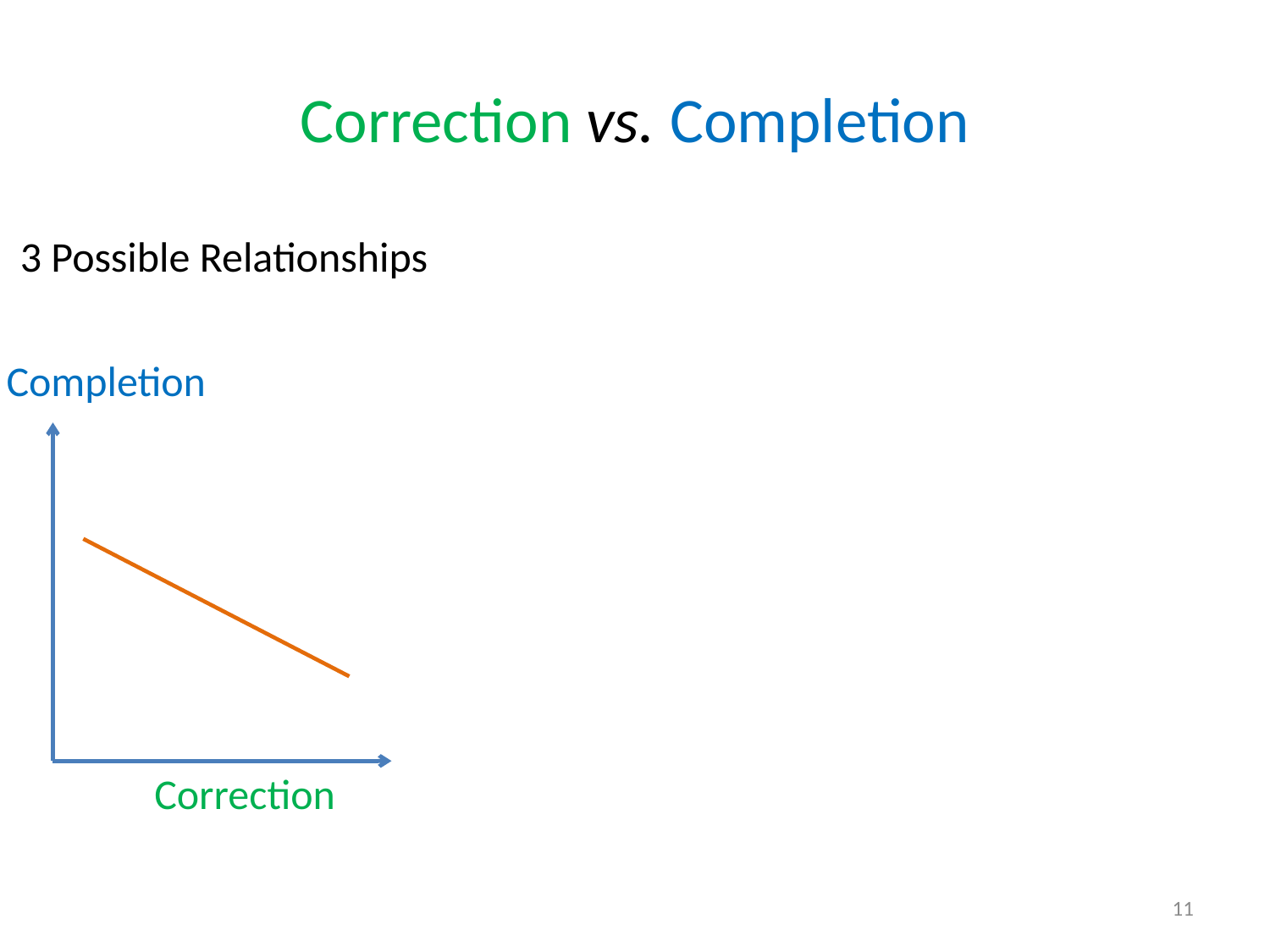

# Correction vs. Completion
3 Possible Relationships
Completion
Correction
11